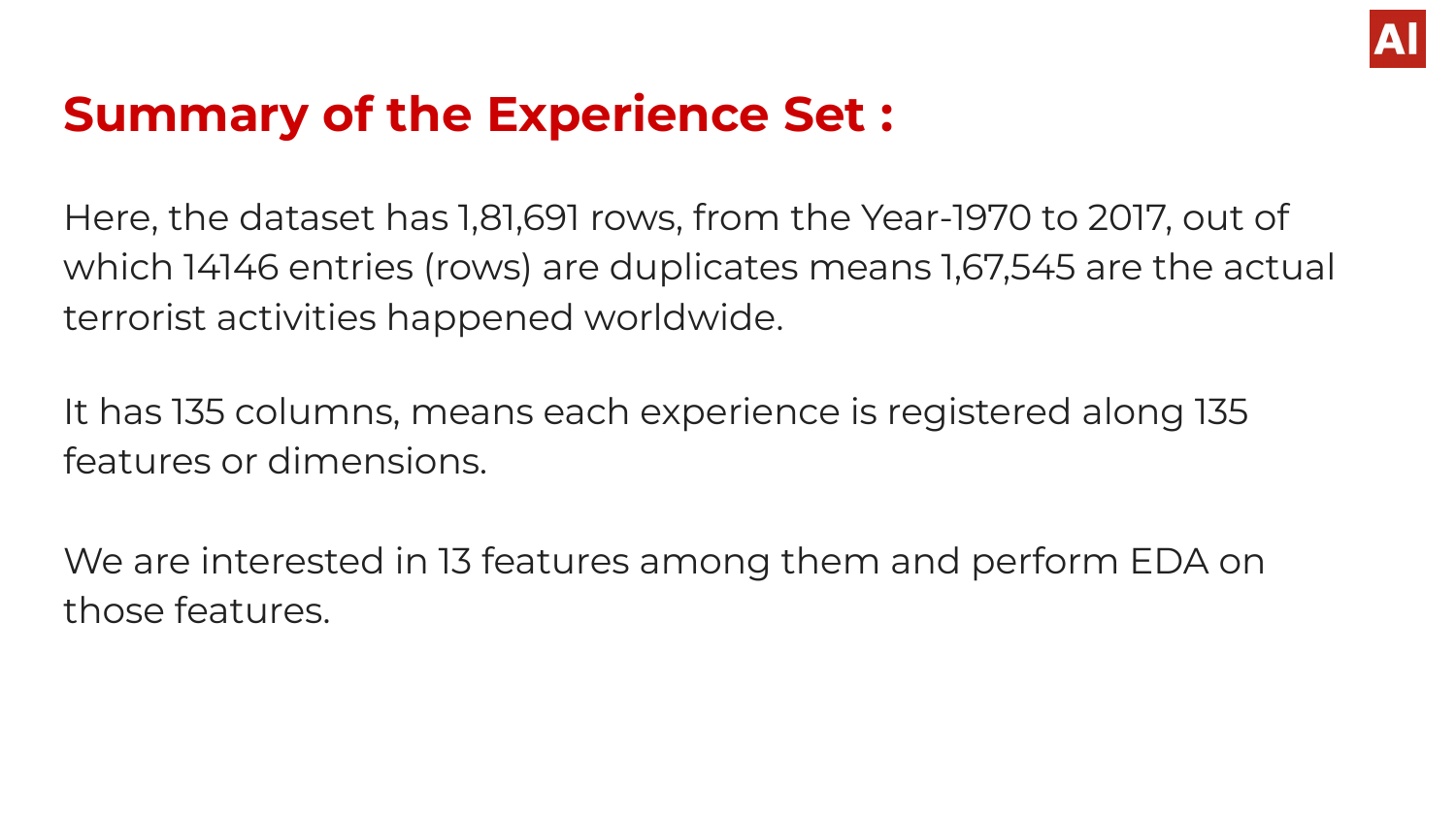

# Summary of the Experience Set :
Here, the dataset has 1,81,691 rows, from the Year-1970 to 2017, out of which 14146 entries (rows) are duplicates means 1,67,545 are the actual terrorist activities happened worldwide.

It has 135 columns, means each experience is registered along 135 features or dimensions.

We are interested in 13 features among them and perform EDA on those features.